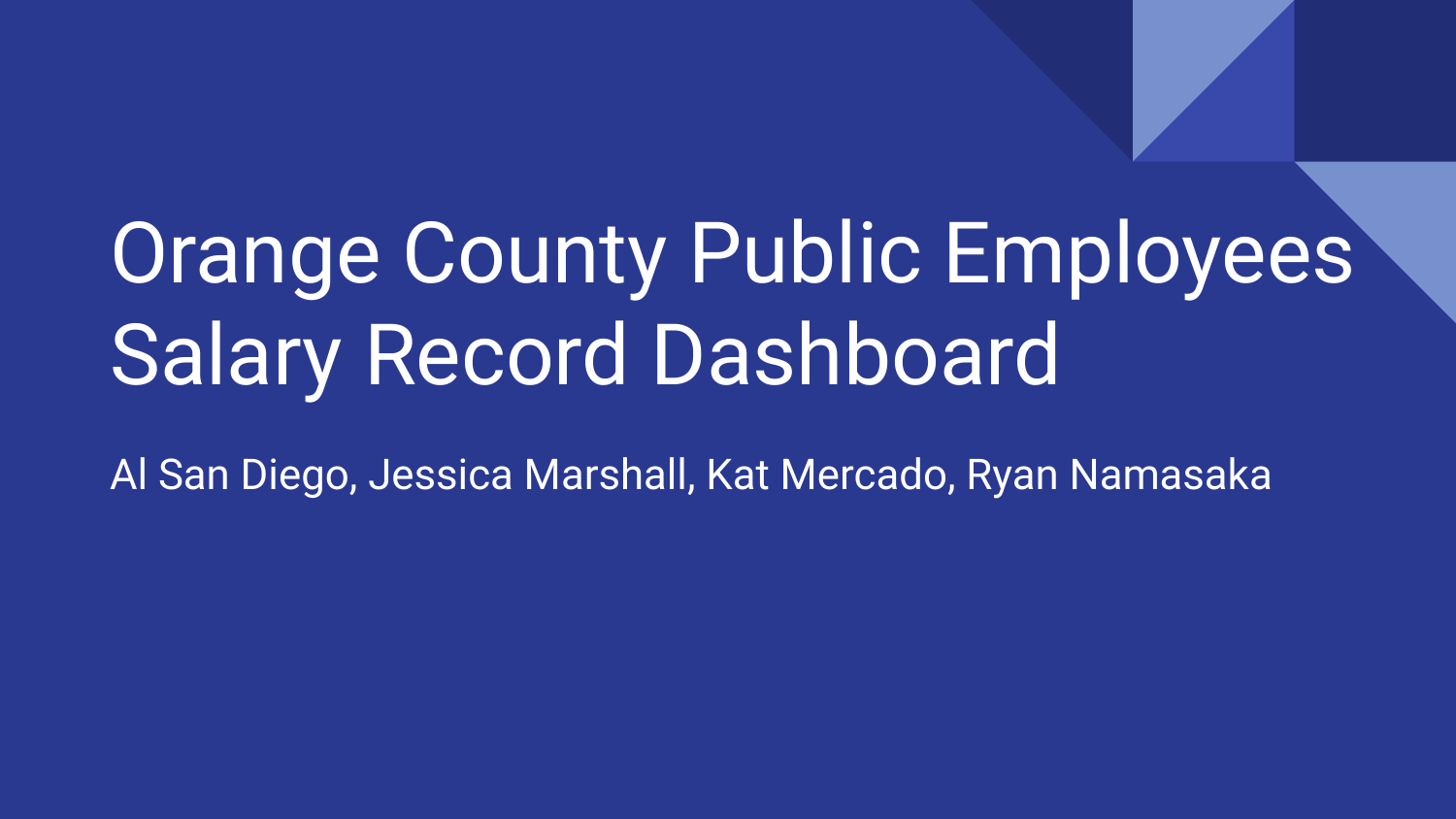

# Orange County Public Employees Salary Record Dashboard
Al San Diego, Jessica Marshall, Kat Mercado, Ryan Namasaka